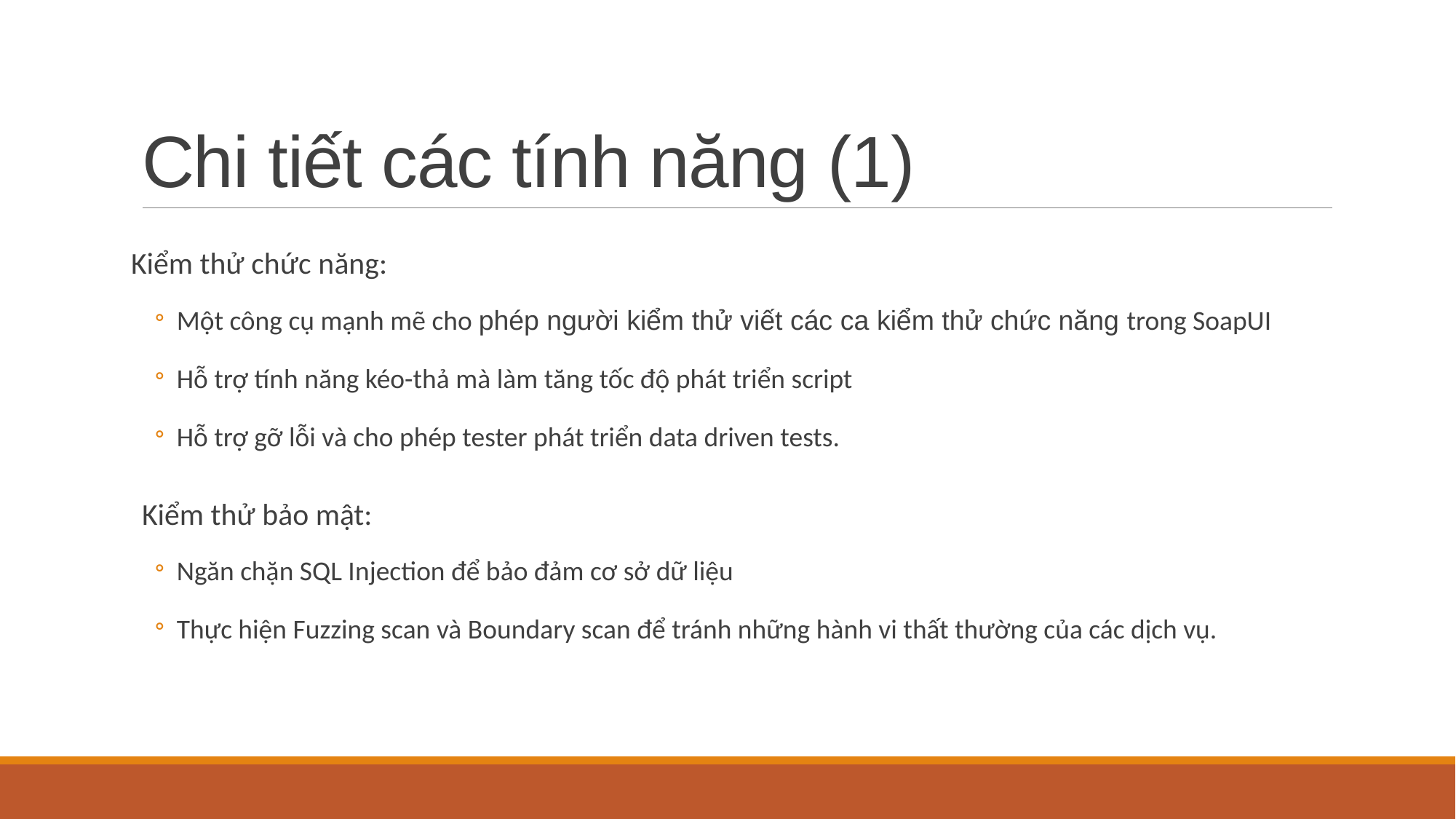

# Chi tiết các tính năng (1)
Kiểm thử chức năng:
Một công cụ mạnh mẽ cho phép người kiểm thử viết các ca kiểm thử chức năng trong SoapUI
Hỗ trợ tính năng kéo-thả mà làm tăng tốc độ phát triển script
Hỗ trợ gỡ lỗi và cho phép tester phát triển data driven tests.
Kiểm thử bảo mật:
Ngăn chặn SQL Injection để bảo đảm cơ sở dữ liệu
Thực hiện Fuzzing scan và Boundary scan để tránh những hành vi thất thường của các dịch vụ.